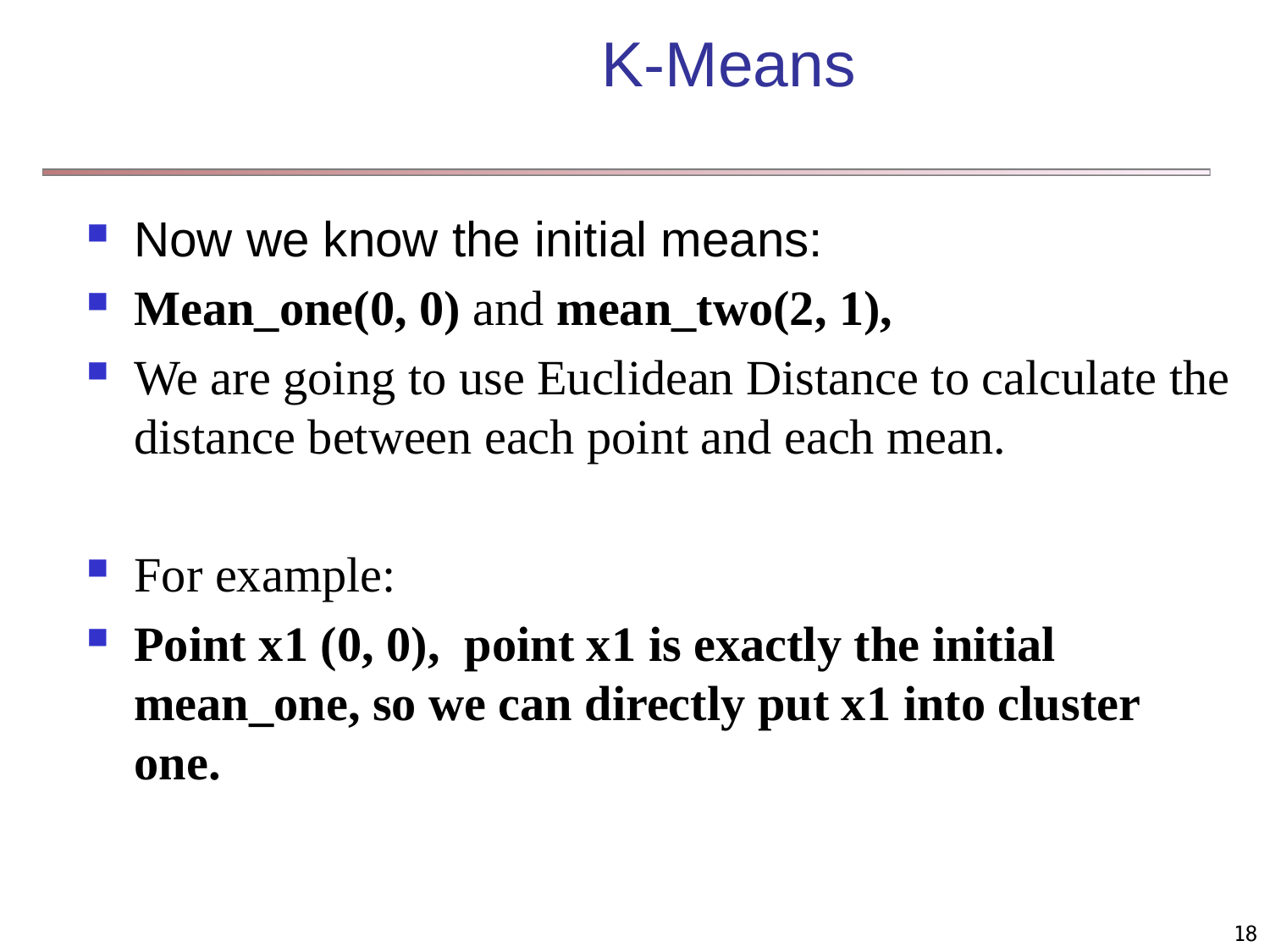

K-Means
Now we know the initial means:
Mean_one(0, 0) and mean_two(2, 1),
We are going to use Euclidean Distance to calculate the distance between each point and each mean.

For example:
Point x1 (0, 0),  point x1 is exactly the initial mean_one, so we can directly put x1 into cluster one.
18